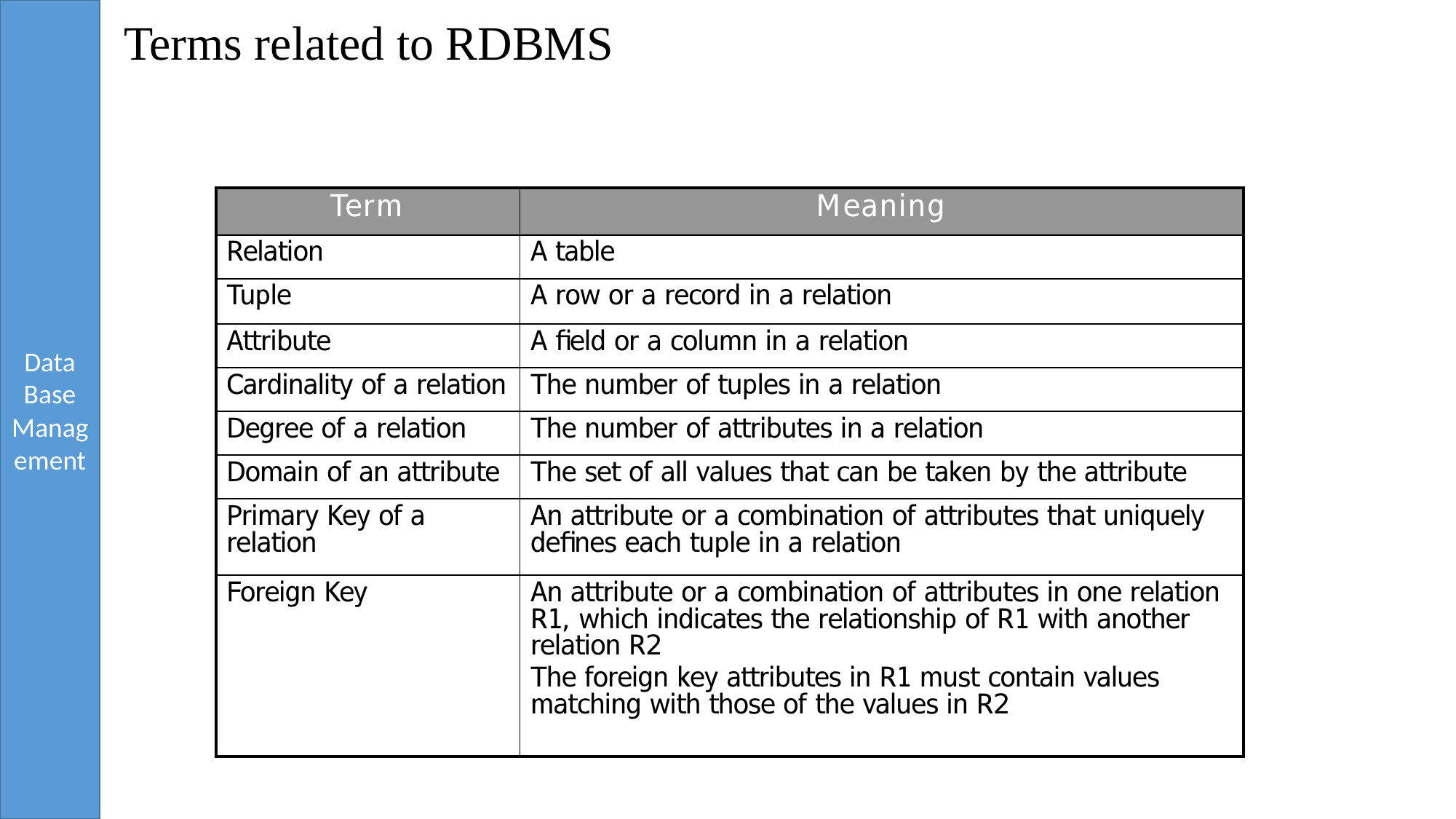

# Terms related to RDBMS
| Term | Meaning |
| --- | --- |
| Relation | A table |
| Tuple | A row or a record in a relation |
| Attribute | A field or a column in a relation |
| Cardinality of a relation | The number of tuples in a relation |
| Degree of a relation | The number of attributes in a relation |
| Domain of an attribute | The set of all values that can be taken by the attribute |
| Primary Key of a relation | An attribute or a combination of attributes that uniquely defines each tuple in a relation |
| Foreign Key | An attribute or a combination of attributes in one relation R1, which indicates the relationship of R1 with another relation R2 The foreign key attributes in R1 must contain values matching with those of the values in R2 |